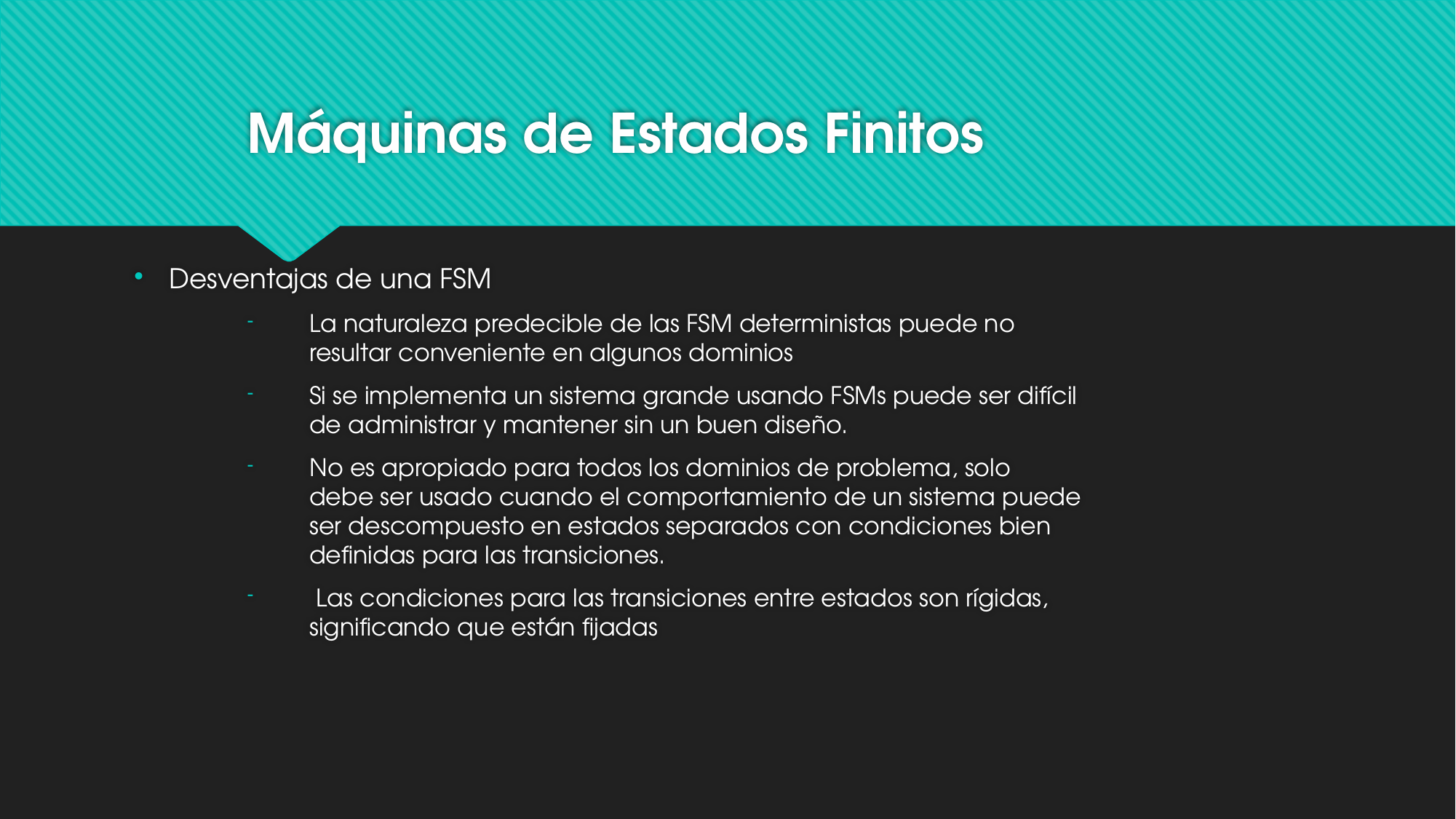

# Máquinas de Estados Finitos
Desventajas de una FSM
La naturaleza predecible de las FSM deterministas puede no resultar conveniente en algunos dominios
Si se implementa un sistema grande usando FSMs puede ser difícil de administrar y mantener sin un buen diseño.
No es apropiado para todos los dominios de problema, solo debe ser usado cuando el comportamiento de un sistema puede ser descompuesto en estados separados con condiciones bien definidas para las transiciones.
 Las condiciones para las transiciones entre estados son rígidas, significando que están fijadas